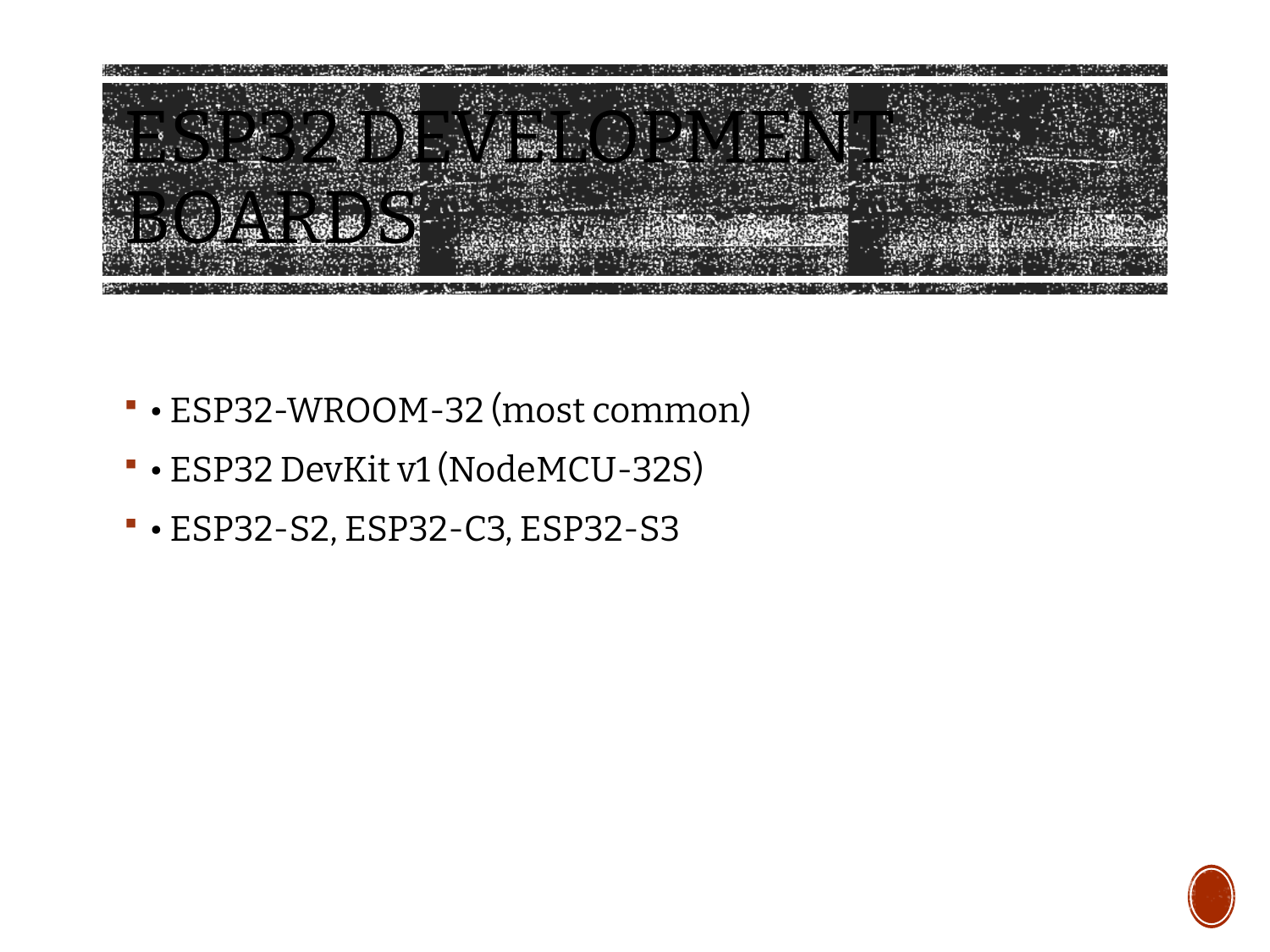

# ESP32 Development Boards

• ESP32-WROOM-32 (most common)
• ESP32 DevKit v1 (NodeMCU-32S)
• ESP32-S2, ESP32-C3, ESP32-S3